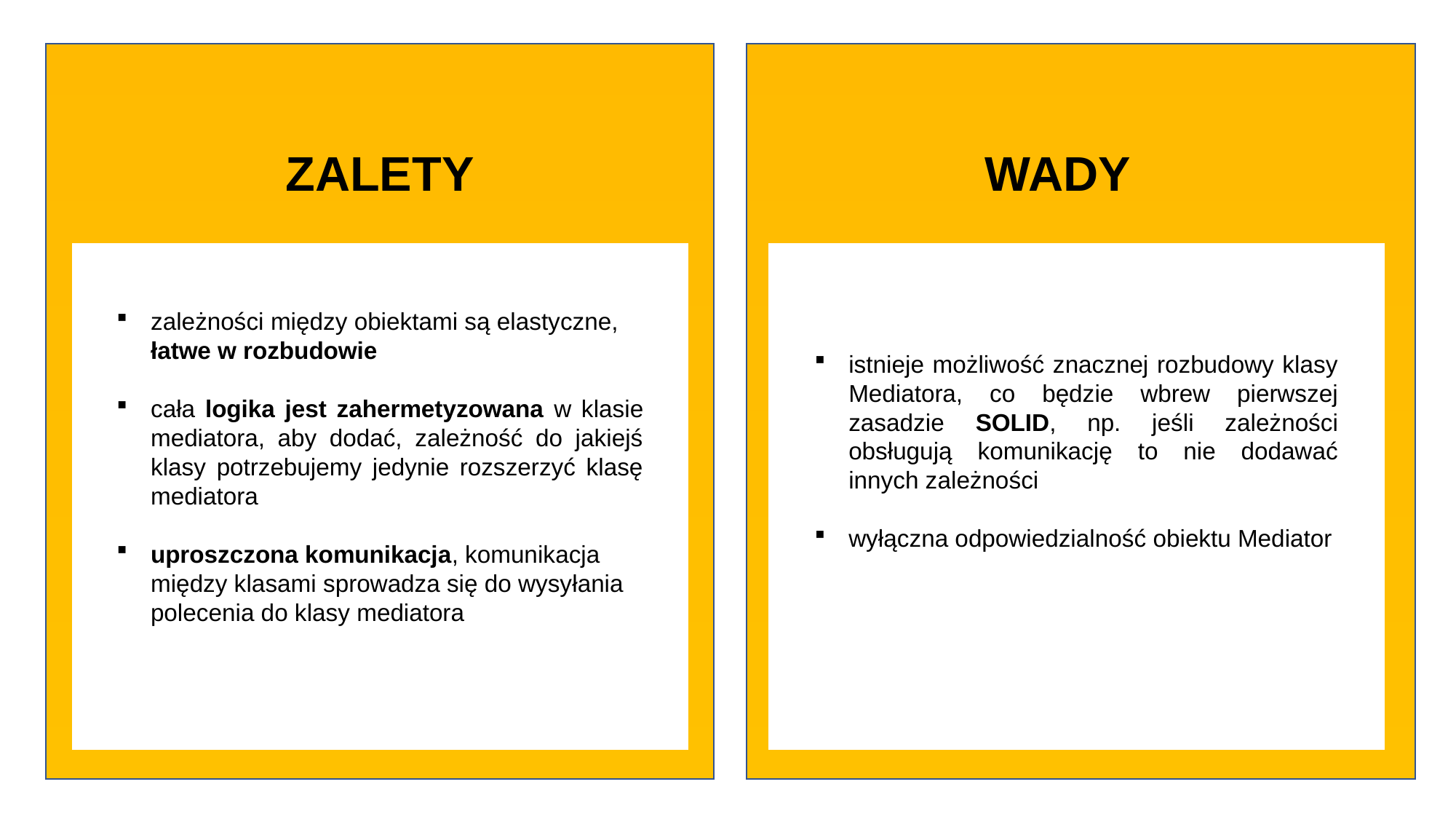

WADY
ZALETY

zależności między obiektami są elastyczne, łatwe w rozbudowie

cała logika jest zahermetyzowana w klasie mediatora, aby dodać, zależność do jakiejś klasy potrzebujemy jedynie rozszerzyć klasę mediatora

uproszczona komunikacja, komunikacja między klasami sprowadza się do wysyłania polecenia do klasy mediatora
istnieje możliwość znacznej rozbudowy klasy Mediatora, co będzie wbrew pierwszej zasadzie SOLID, np. jeśli zależności obsługują komunikację to nie dodawać innych zależności

wyłączna odpowiedzialność obiektu Mediator